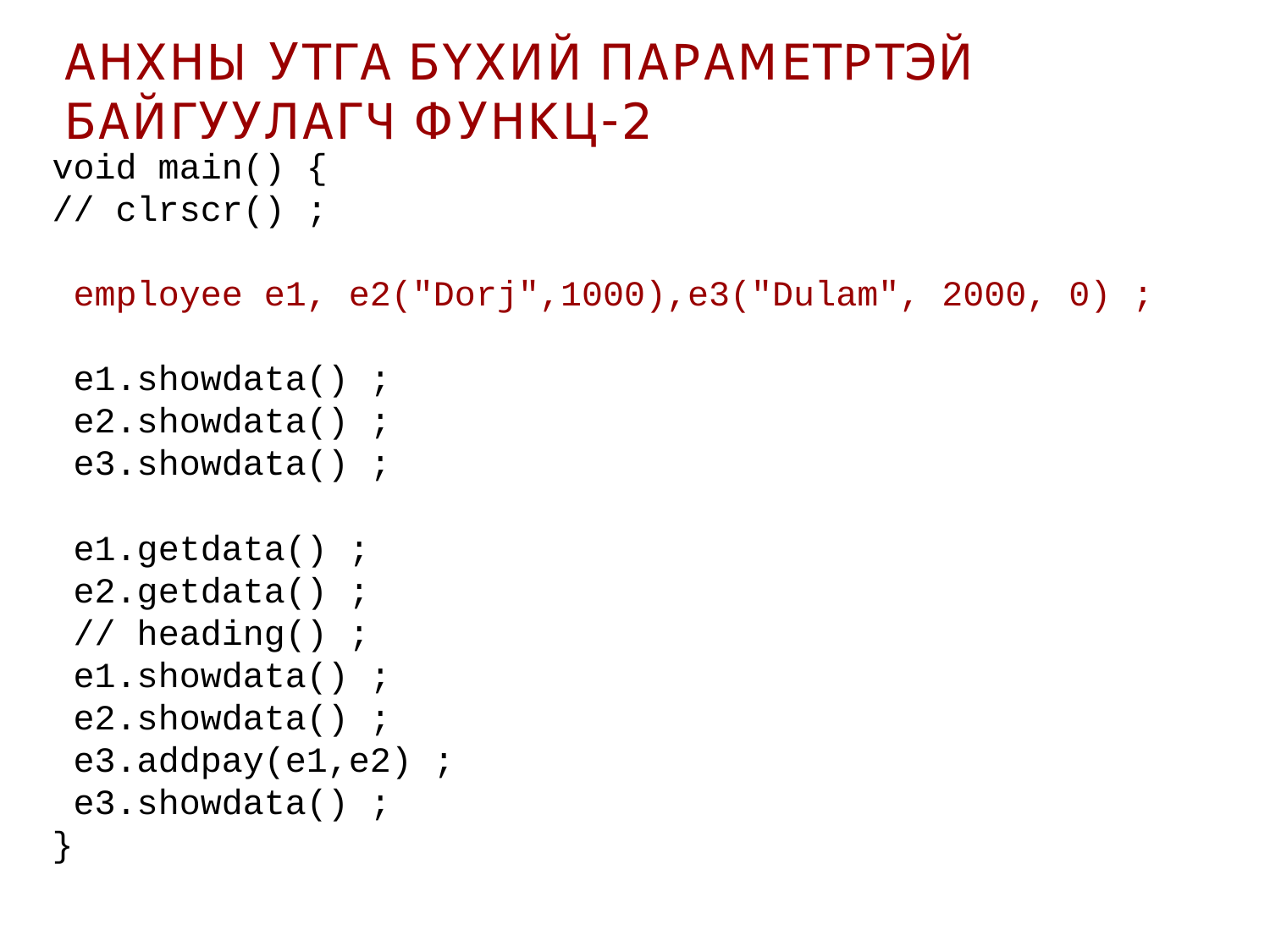

АНХНЫ УТГА БҮХИЙ ПАРАМЕТРТЭЙ БАЙГУУЛАГЧ ФУНКЦ-2
void main() {
// clrscr() ;

 employee e1, e2("Dorj",1000),e3("Dulam", 2000, 0) ;

 e1.showdata() ;
 e2.showdata() ;
 e3.showdata() ;

 e1.getdata() ;
 e2.getdata() ;
 // heading() ;
 e1.showdata() ;
 e2.showdata() ;
 e3.addpay(e1,e2) ;
 e3.showdata() ;
}